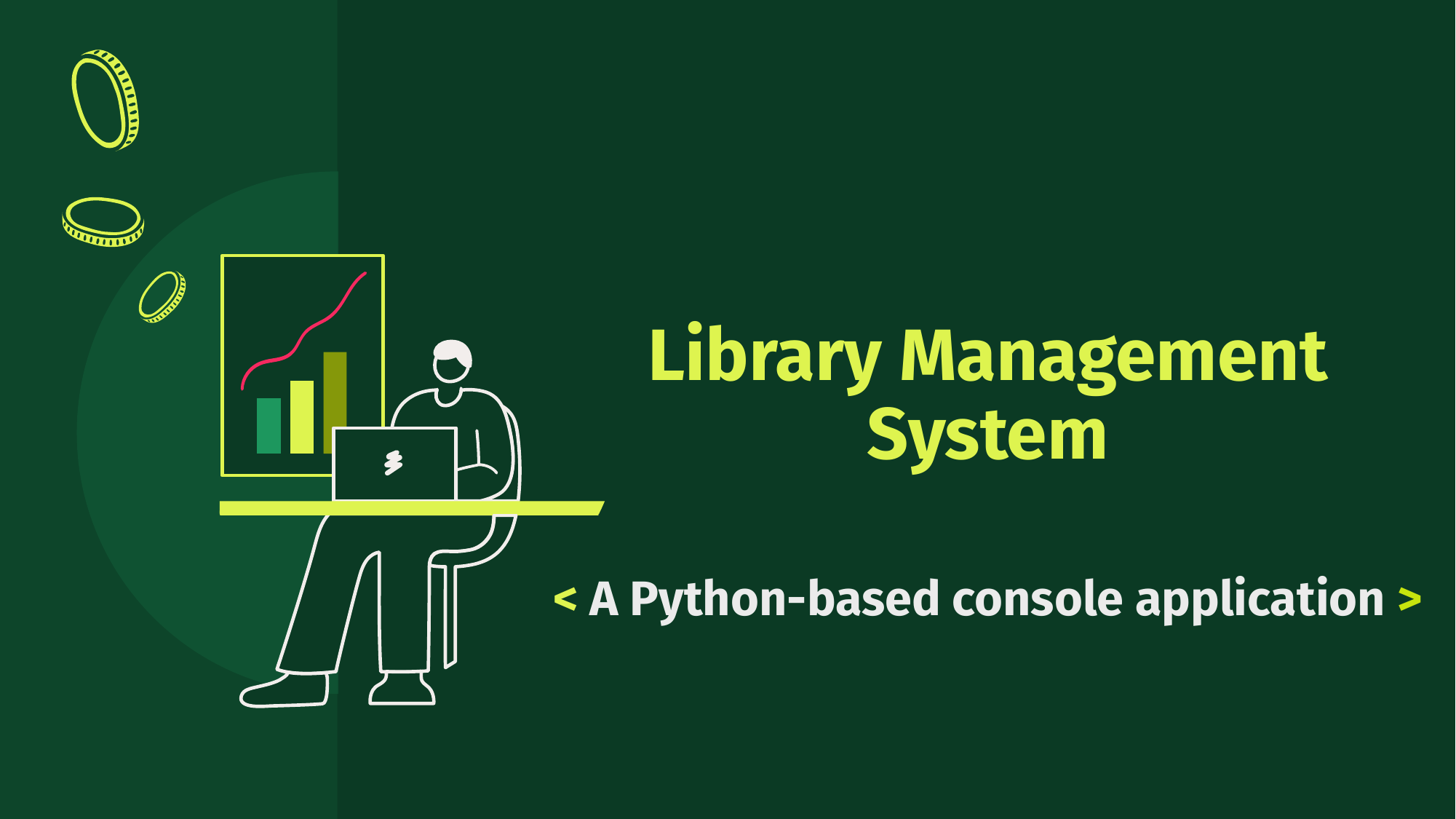

# Library Management System < A Python-based console application >